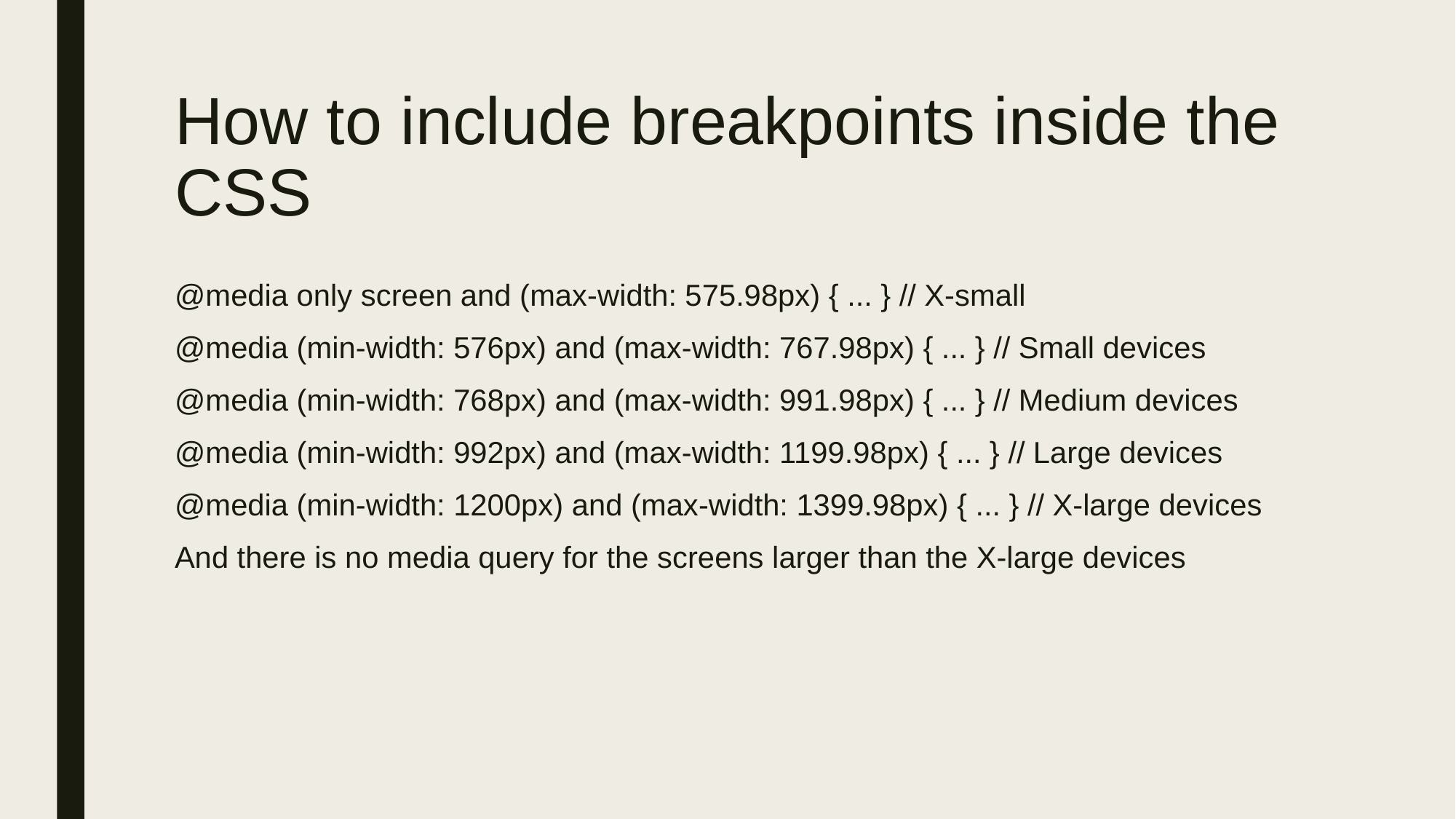

# How to include breakpoints inside the CSS
@media only screen and (max-width: 575.98px) { ... } // X-small
@media (min-width: 576px) and (max-width: 767.98px) { ... } // Small devices
@media (min-width: 768px) and (max-width: 991.98px) { ... } // Medium devices
@media (min-width: 992px) and (max-width: 1199.98px) { ... } // Large devices
@media (min-width: 1200px) and (max-width: 1399.98px) { ... } // X-large devices
And there is no media query for the screens larger than the X-large devices